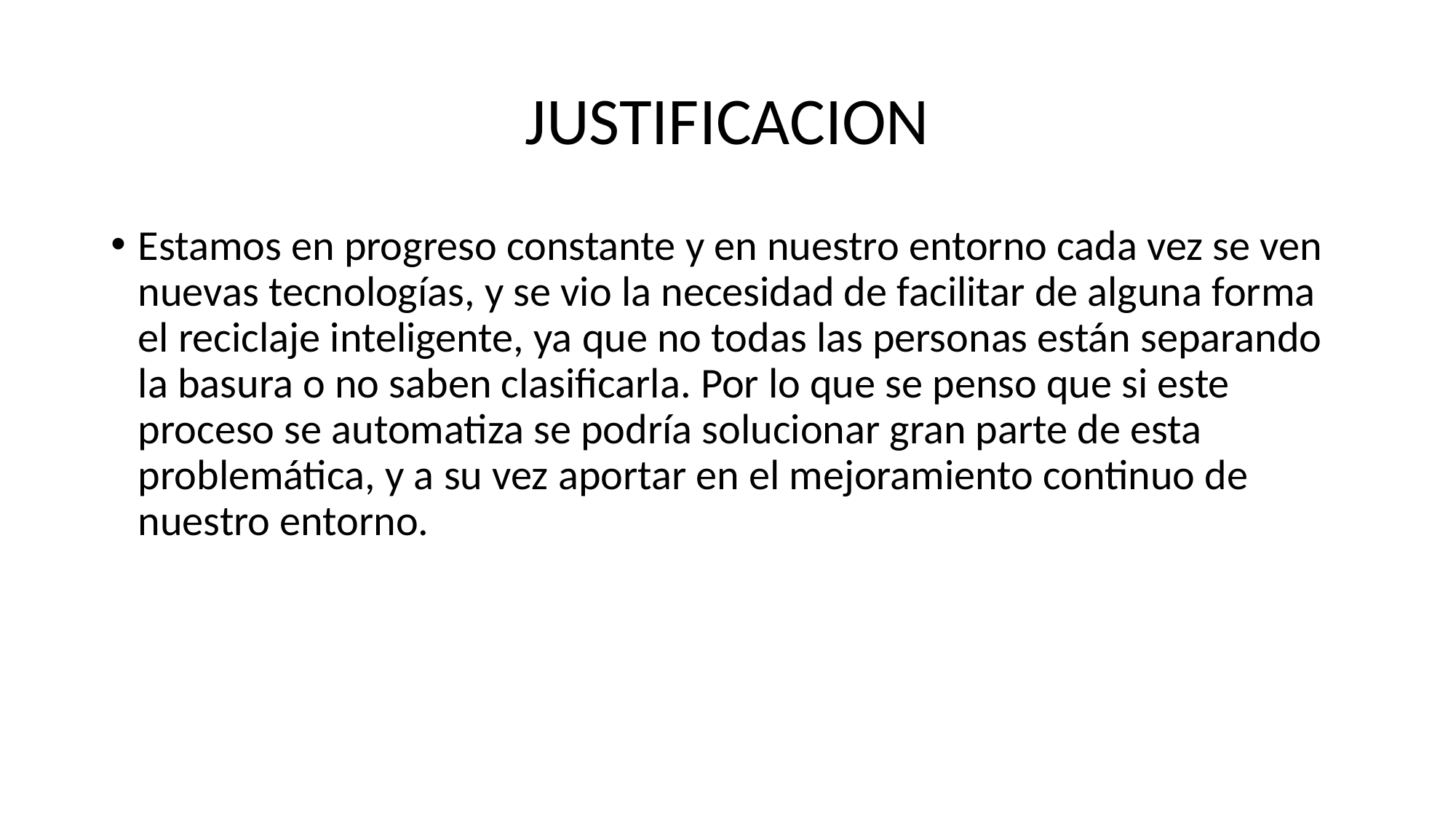

# JUSTIFICACION
Estamos en progreso constante y en nuestro entorno cada vez se ven nuevas tecnologías, y se vio la necesidad de facilitar de alguna forma el reciclaje inteligente, ya que no todas las personas están separando la basura o no saben clasificarla. Por lo que se penso que si este proceso se automatiza se podría solucionar gran parte de esta problemática, y a su vez aportar en el mejoramiento continuo de nuestro entorno.